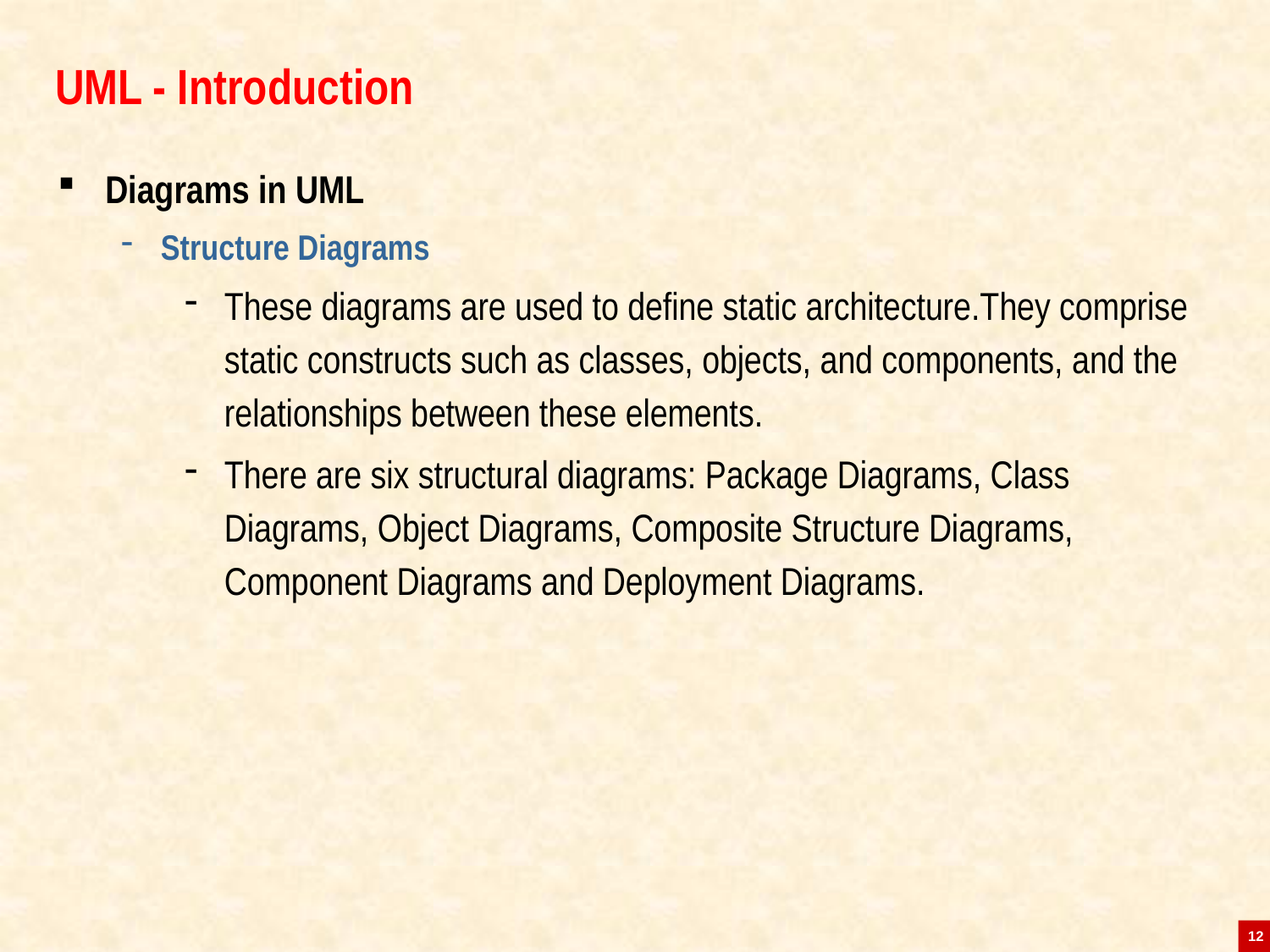

# UML - Introduction
Diagrams in UML
Structure Diagrams
These diagrams are used to define static architecture.They comprise static constructs such as classes, objects, and components, and the relationships between these elements.
There are six structural diagrams: Package Diagrams, Class Diagrams, Object Diagrams, Composite Structure Diagrams, Component Diagrams and Deployment Diagrams.

12